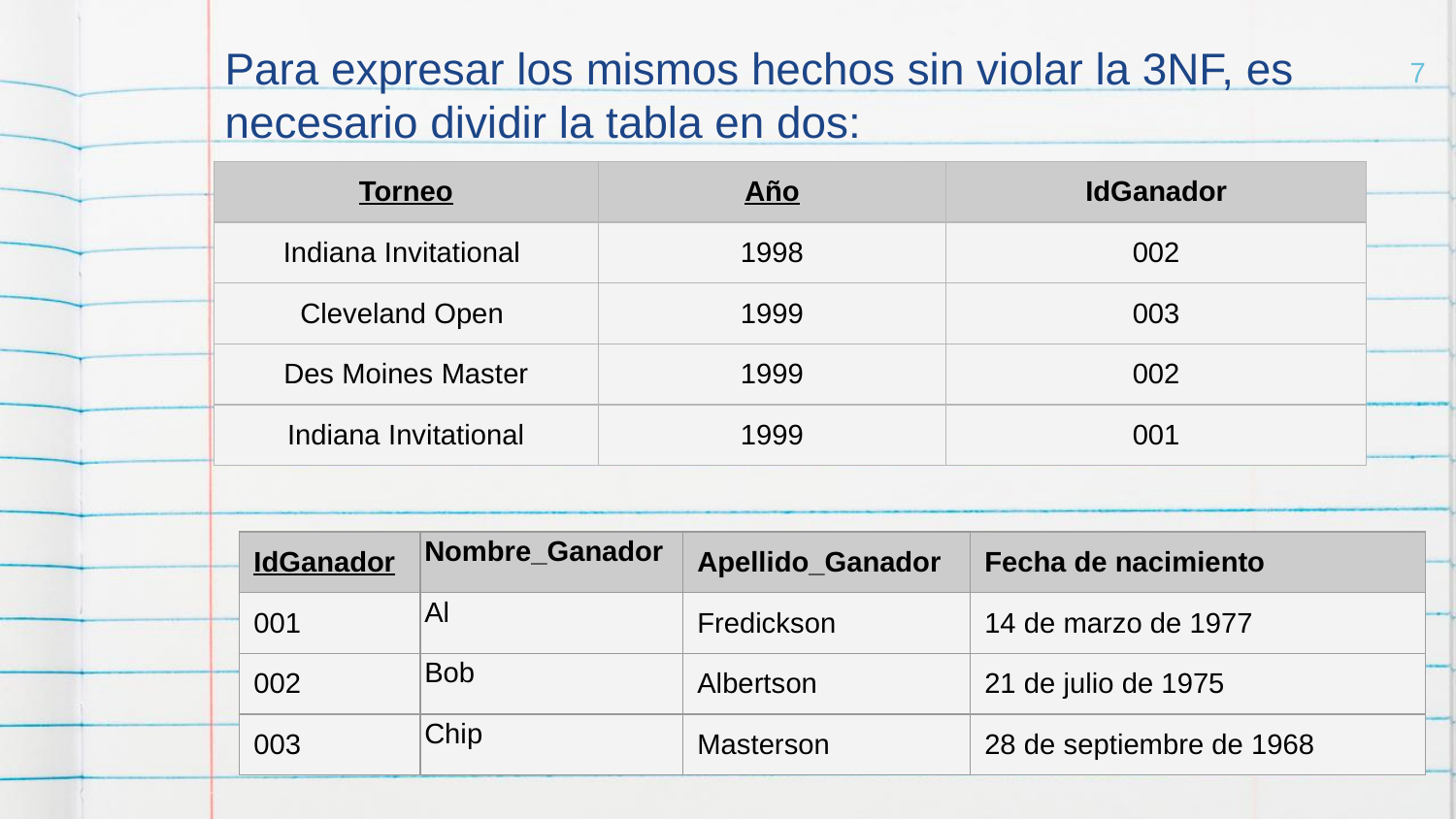

7
Para expresar los mismos hechos sin violar la 3NF, es necesario dividir la tabla en dos:
| Torneo | Año | IdGanador |
| --- | --- | --- |
| Indiana Invitational | 1998 | 002 |
| Cleveland Open | 1999 | 003 |
| Des Moines Master | 1999 | 002 |
| Indiana Invitational | 1999 | 001 |
| IdGanador | Nombre\_Ganador | Apellido\_Ganador | Fecha de nacimiento |
| --- | --- | --- | --- |
| 001 | Al | Fredickson | 14 de marzo de 1977 |
| 002 | Bob | Albertson | 21 de julio de 1975 |
| 003 | Chip | Masterson | 28 de septiembre de 1968 |